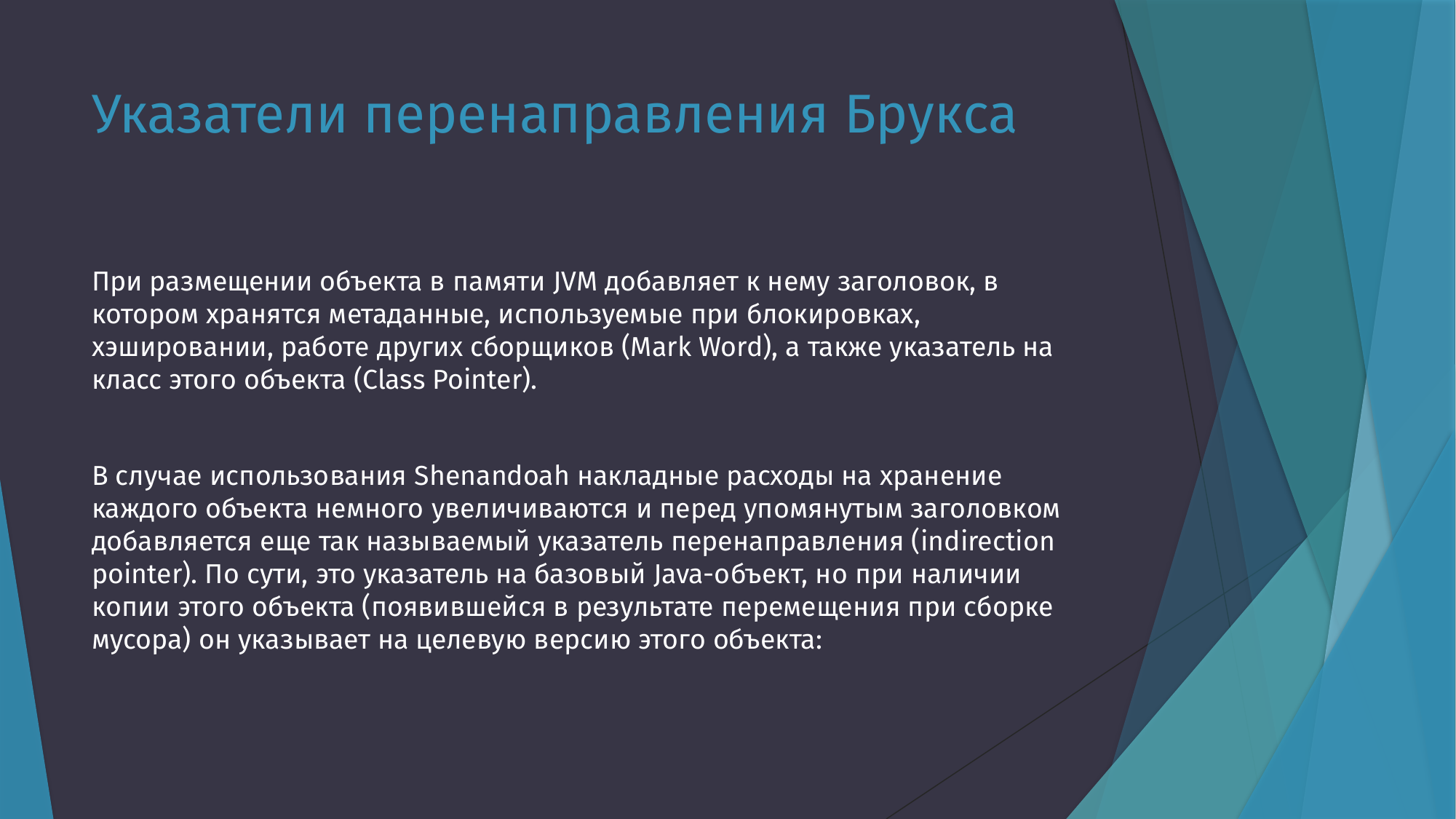

# Указатели перенаправления Брукса
При размещении объекта в памяти JVM добавляет к нему заголовок, в котором хранятся метаданные, используемые при блокировках, хэшировании, работе других сборщиков (Mark Word), а также указатель на класс этого объекта (Class Pointer).

В случае использования Shenandoah накладные расходы на хранение каждого объекта немного увеличиваются и перед упомянутым заголовком добавляется еще так называемый указатель перенаправления (indirection pointer). По сути, это указатель на базовый Java-объект, но при наличии копии этого объекта (появившейся в результате перемещения при сборке мусора) он указывает на целевую версию этого объекта: